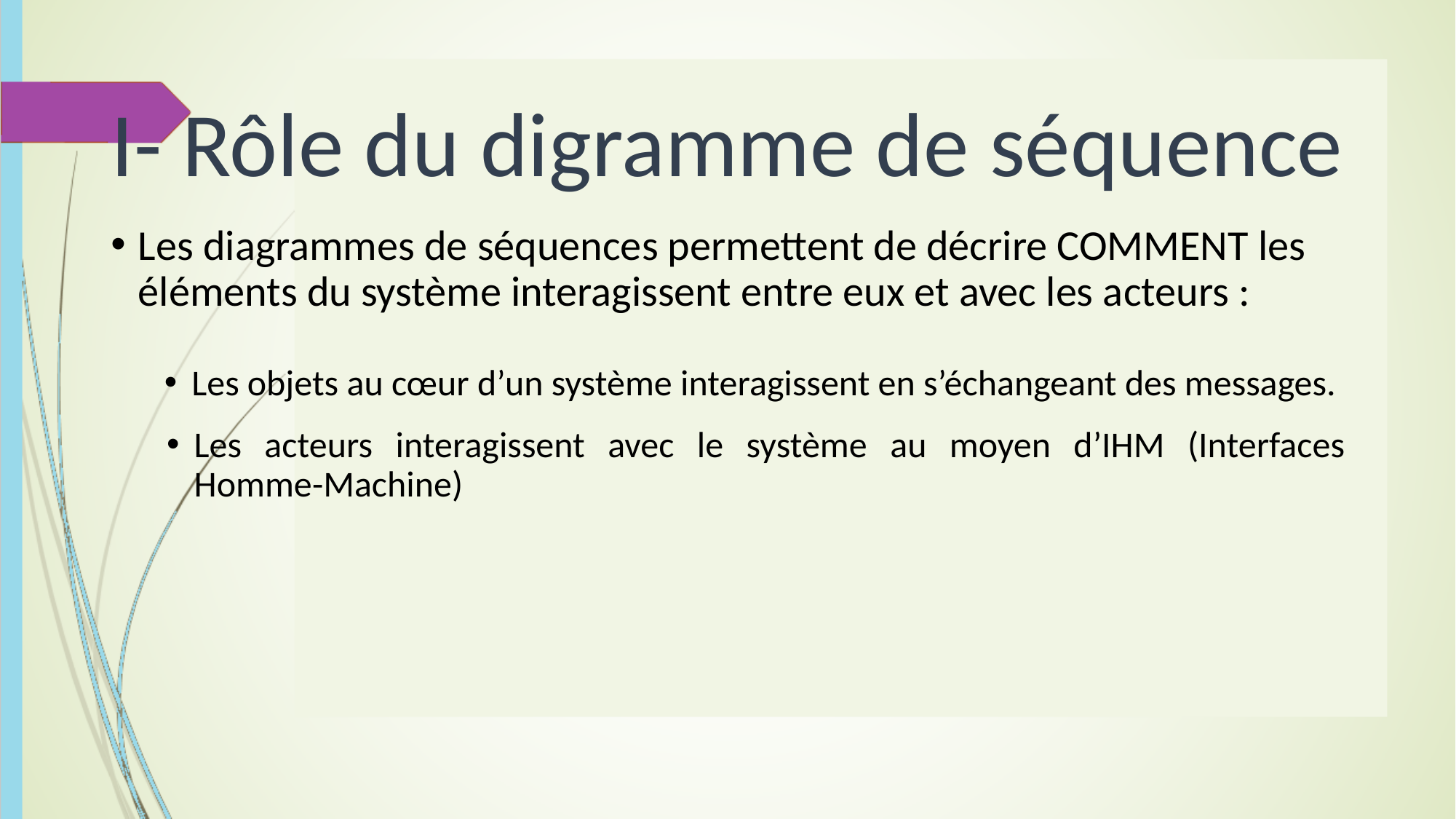

# I- Rôle du digramme de séquence
Les diagrammes de séquences permettent de décrire COMMENT les éléments du système interagissent entre eux et avec les acteurs :
Les objets au cœur d’un système interagissent en s’échangeant des messages.
Les acteurs interagissent avec le système au moyen d’IHM (Interfaces Homme-Machine)